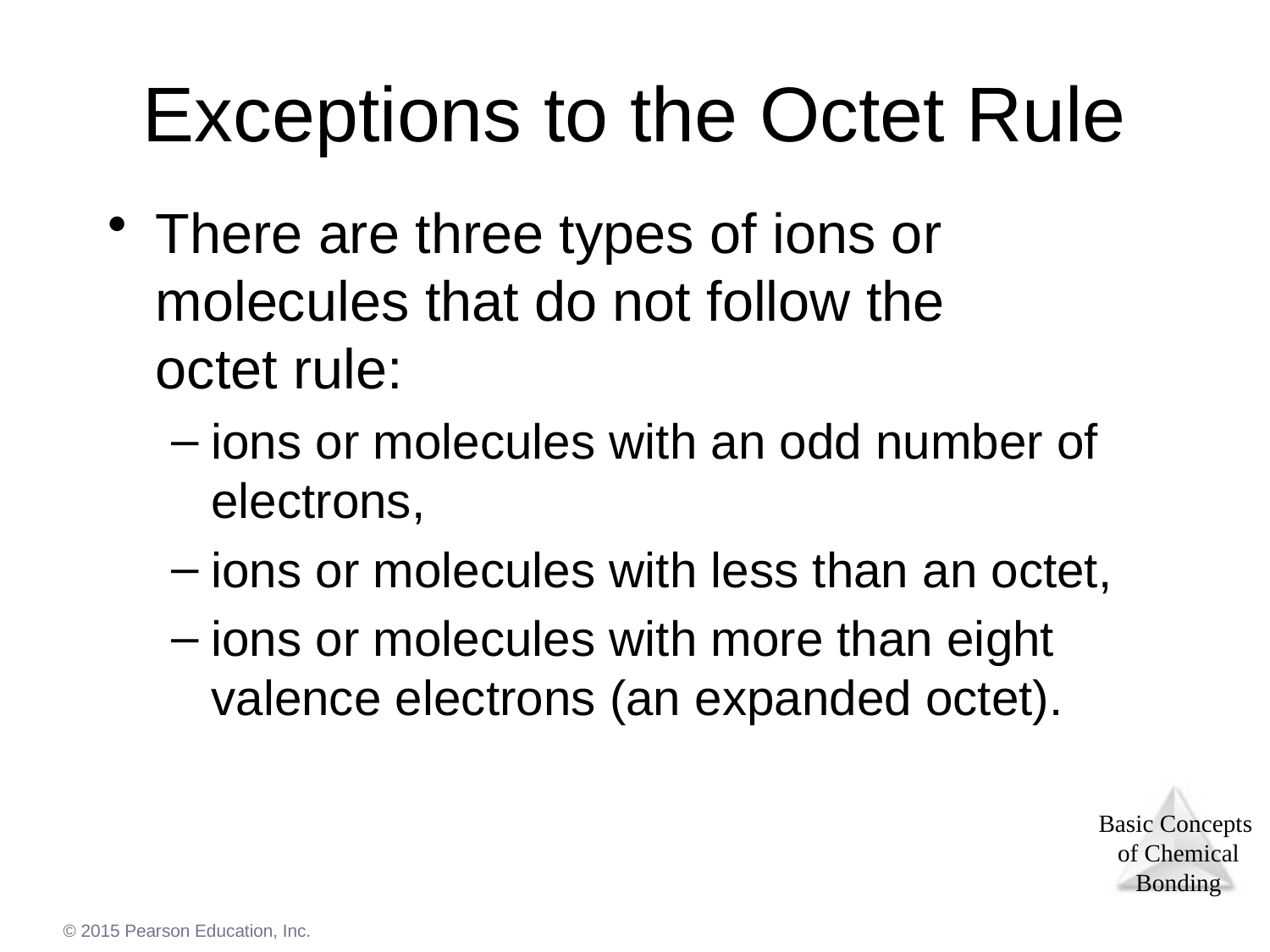

# Exceptions to the Octet Rule
There are three types of ions or molecules that do not follow the
octet rule:
ions or molecules with an odd number of electrons,
ions or molecules with less than an octet,
ions or molecules with more than eight valence electrons (an expanded octet).